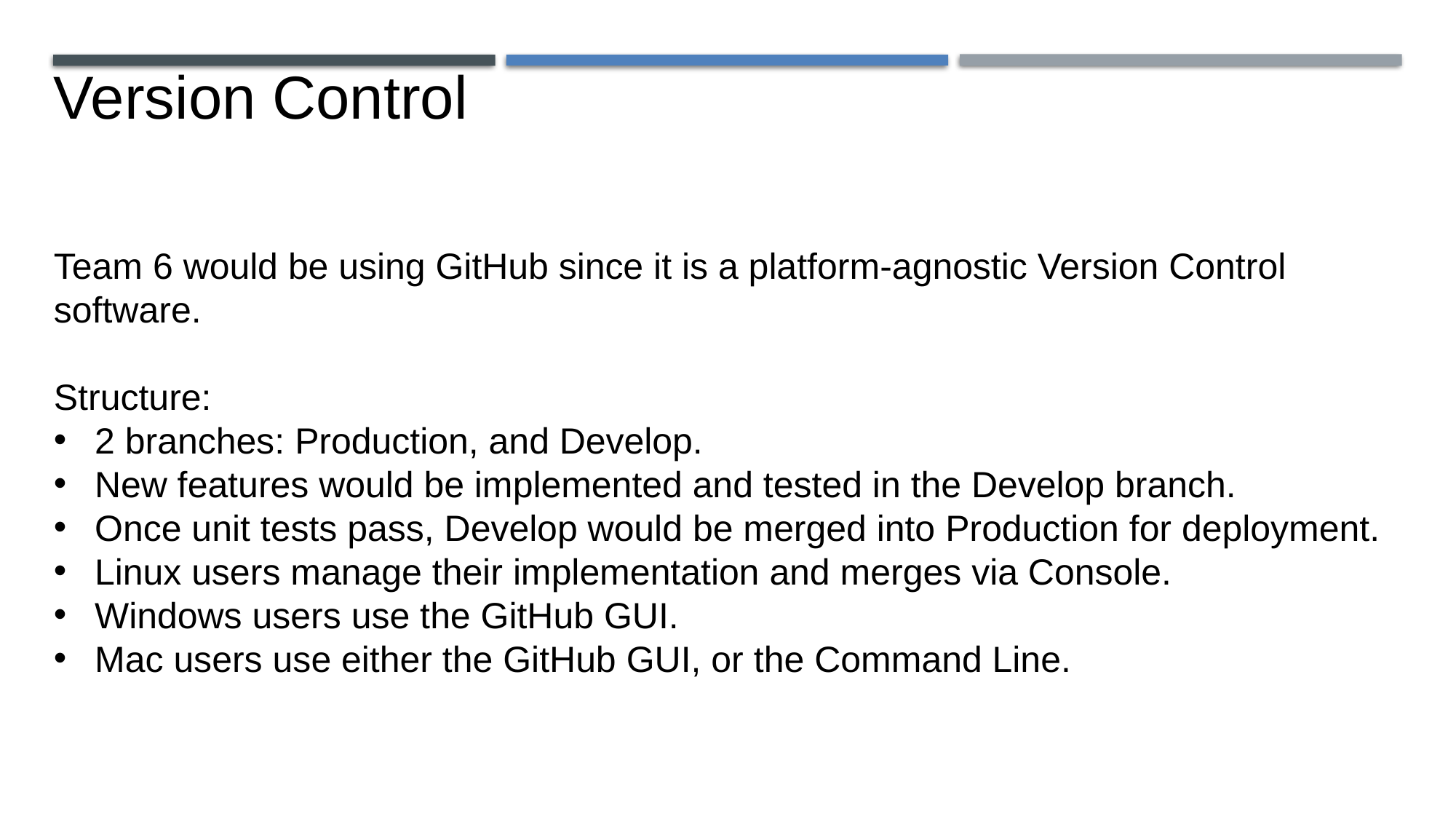

Version Control
Team 6 would be using GitHub since it is a platform-agnostic Version Control software.

Structure:
2 branches: Production, and Develop.
New features would be implemented and tested in the Develop branch.
Once unit tests pass, Develop would be merged into Production for deployment.
Linux users manage their implementation and merges via Console.
Windows users use the GitHub GUI.
Mac users use either the GitHub GUI, or the Command Line.